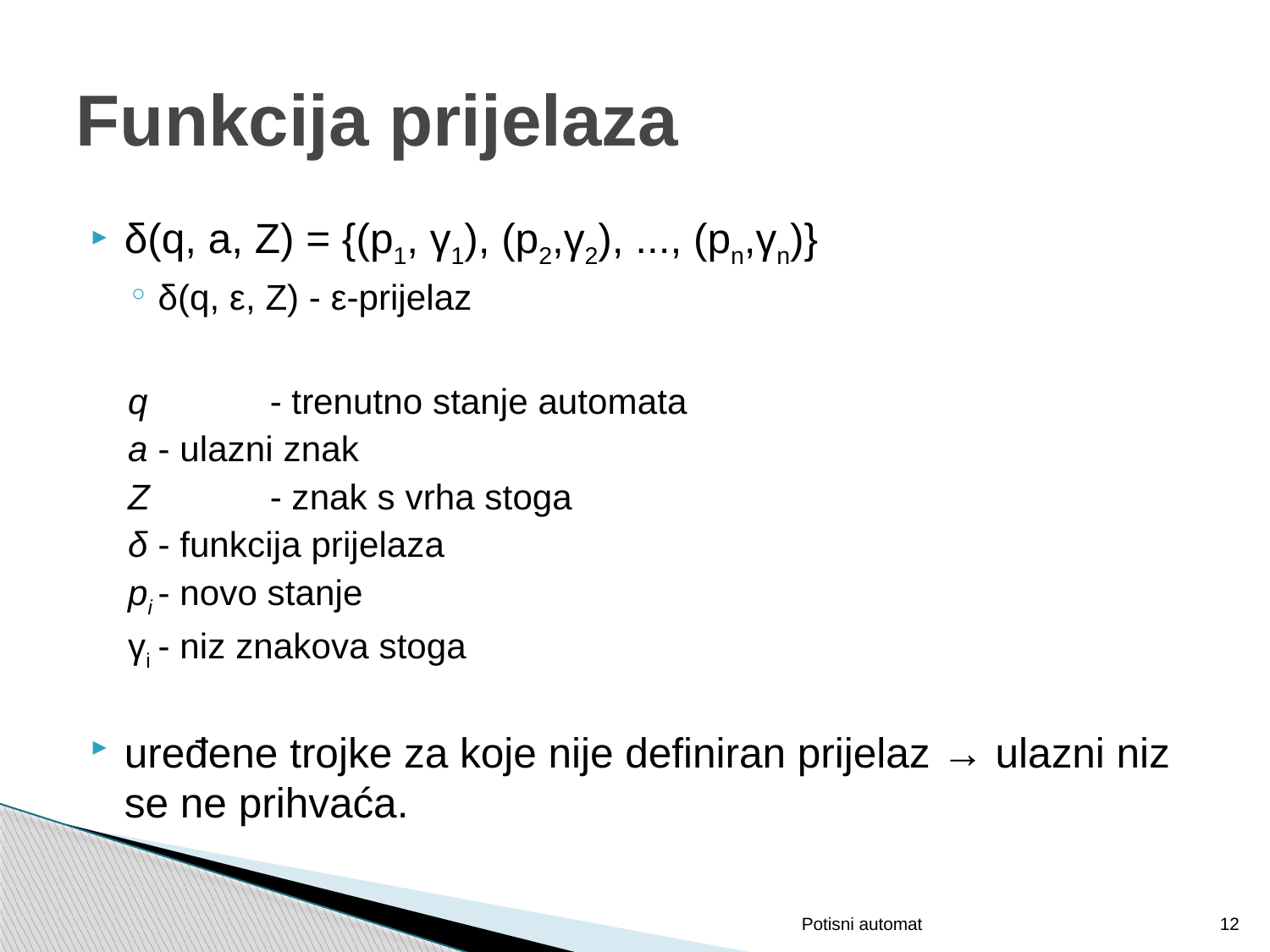

# Funkcija prijelaza
δ(q, a, Z) = {(p1, γ1), (p2,γ2), ..., (pn,γn)}
δ(q, ε, Z) - ε-prijelaz

q	 		- trenutno stanje automata
a 		- ulazni znak
Z 		- znak s vrha stoga
δ 		- funkcija prijelaza
pi			- novo stanje
γi 		- niz znakova stoga

uređene trojke za koje nije definiran prijelaz → ulazni niz se ne prihvaća.
Potisni automat
12